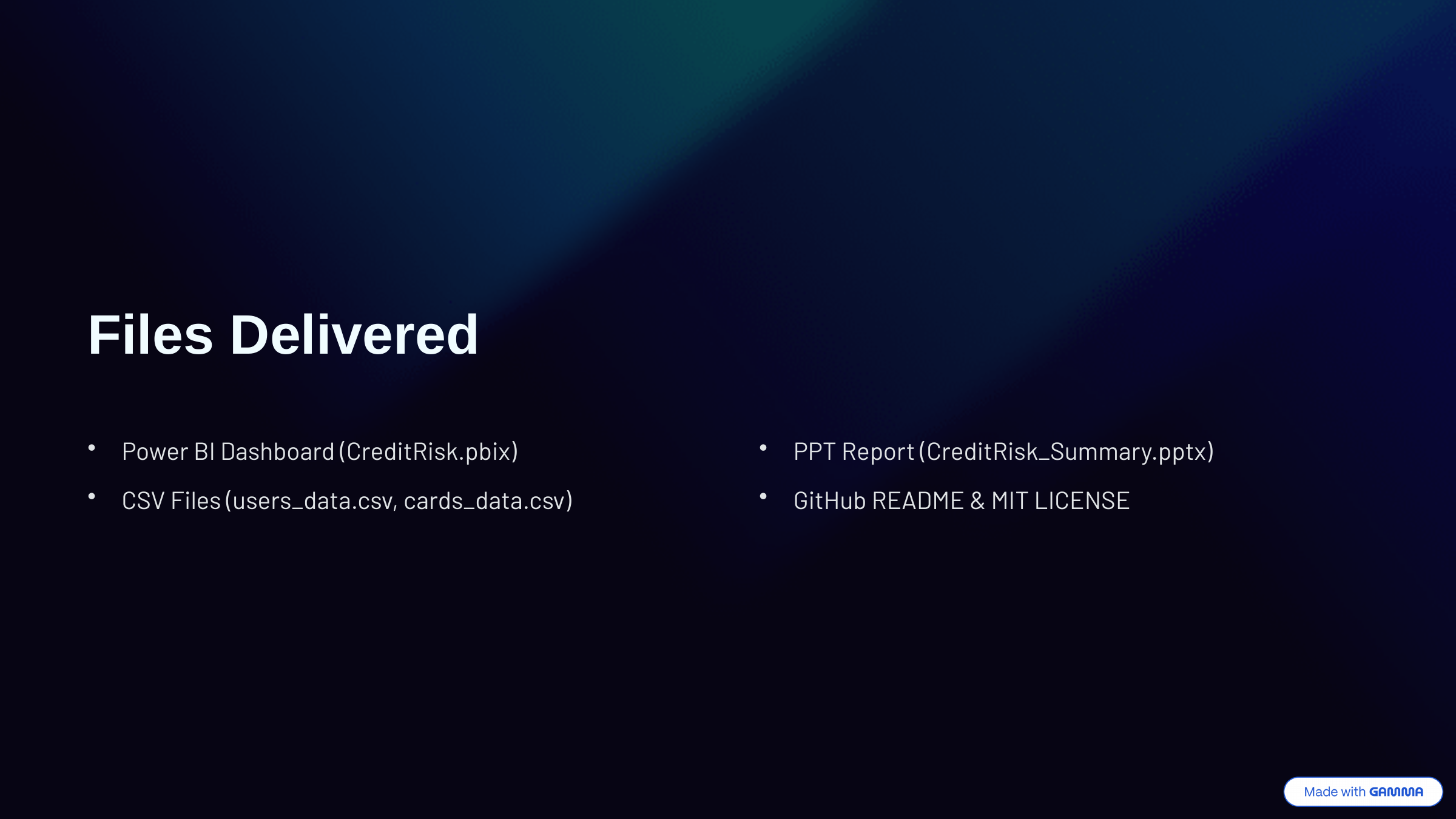

Files Delivered
Power BI Dashboard (CreditRisk.pbix)
PPT Report (CreditRisk_Summary.pptx)
CSV Files (users_data.csv, cards_data.csv)
GitHub README & MIT LICENSE